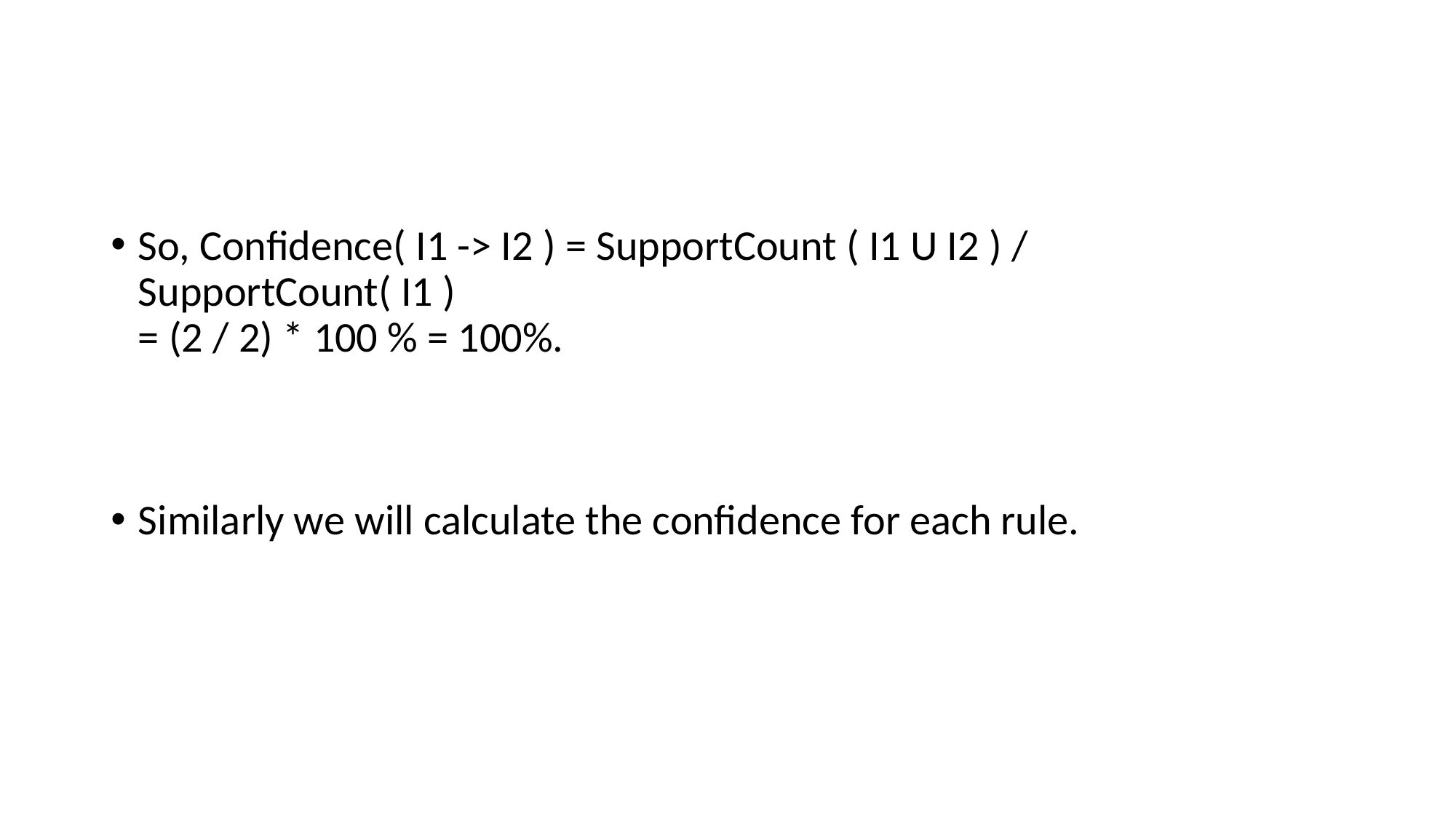

#
So, Confidence( I1 -> I2 ) = SupportCount ( I1 U I2 ) / SupportCount( I1 )
= (2 / 2) * 100 % = 100%.

Similarly we will calculate the confidence for each rule.